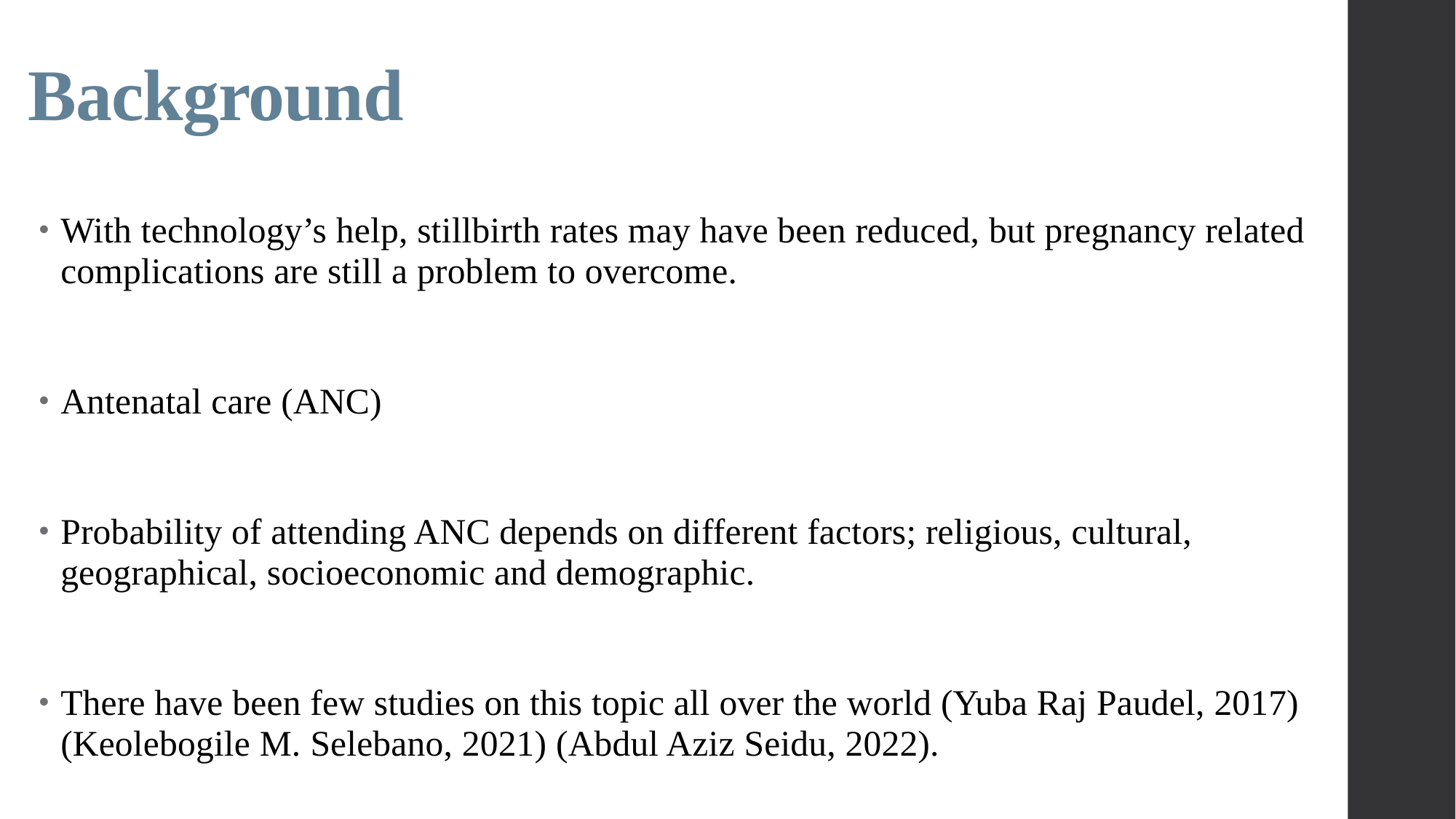

# Background
With technology’s help, stillbirth rates may have been reduced, but pregnancy related complications are still a problem to overcome.

Antenatal care (ANC)

Probability of attending ANC depends on different factors; religious, cultural, geographical, socioeconomic and demographic.

There have been few studies on this topic all over the world (Yuba Raj Paudel, 2017) (Keolebogile M. Selebano, 2021) (Abdul Aziz Seidu, 2022).